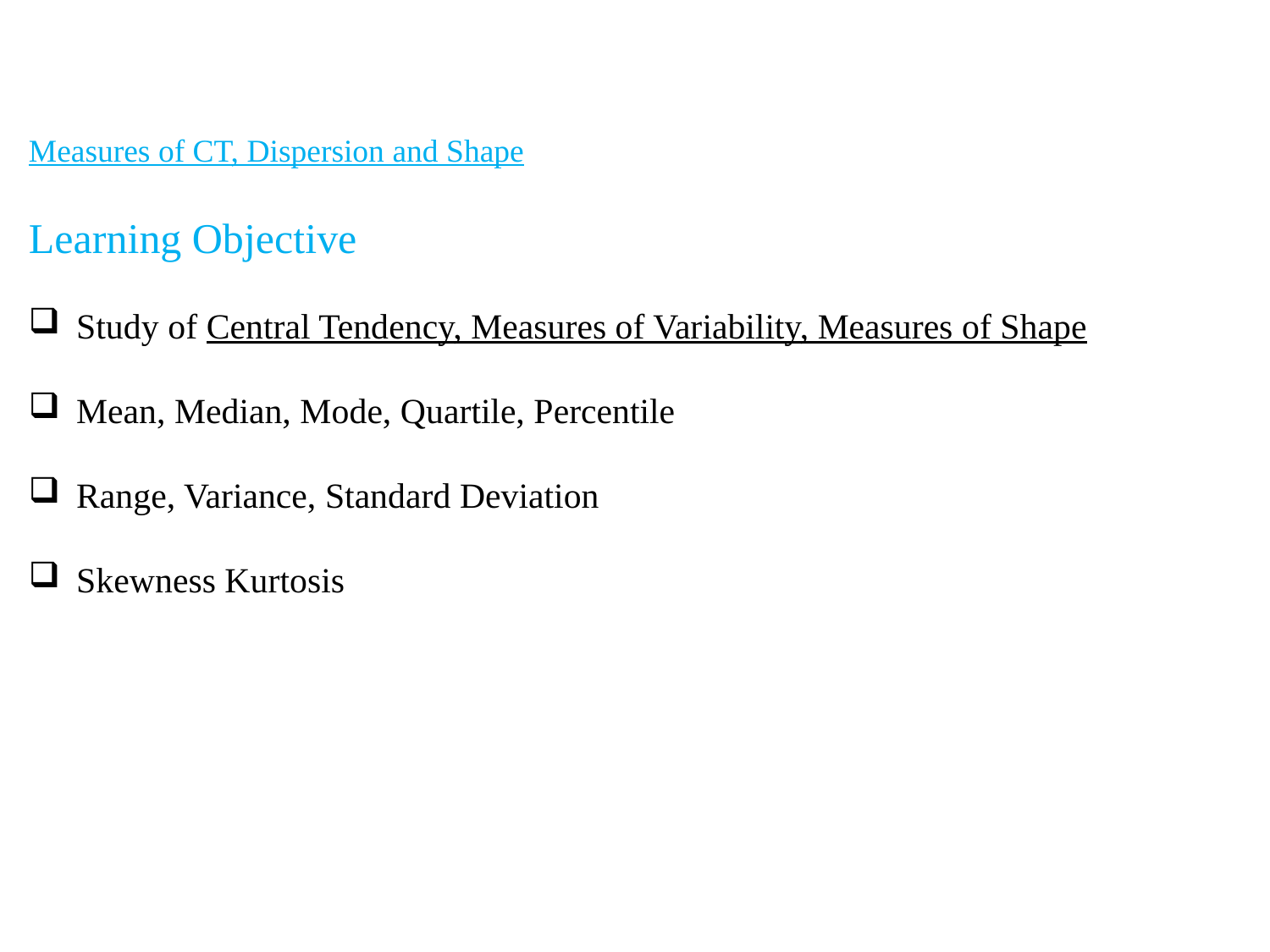

Measures of CT, Dispersion and Shape
Learning Objective

Study of Central Tendency, Measures of Variability, Measures of Shape

Mean, Median, Mode, Quartile, Percentile

Range, Variance, Standard Deviation

Skewness Kurtosis